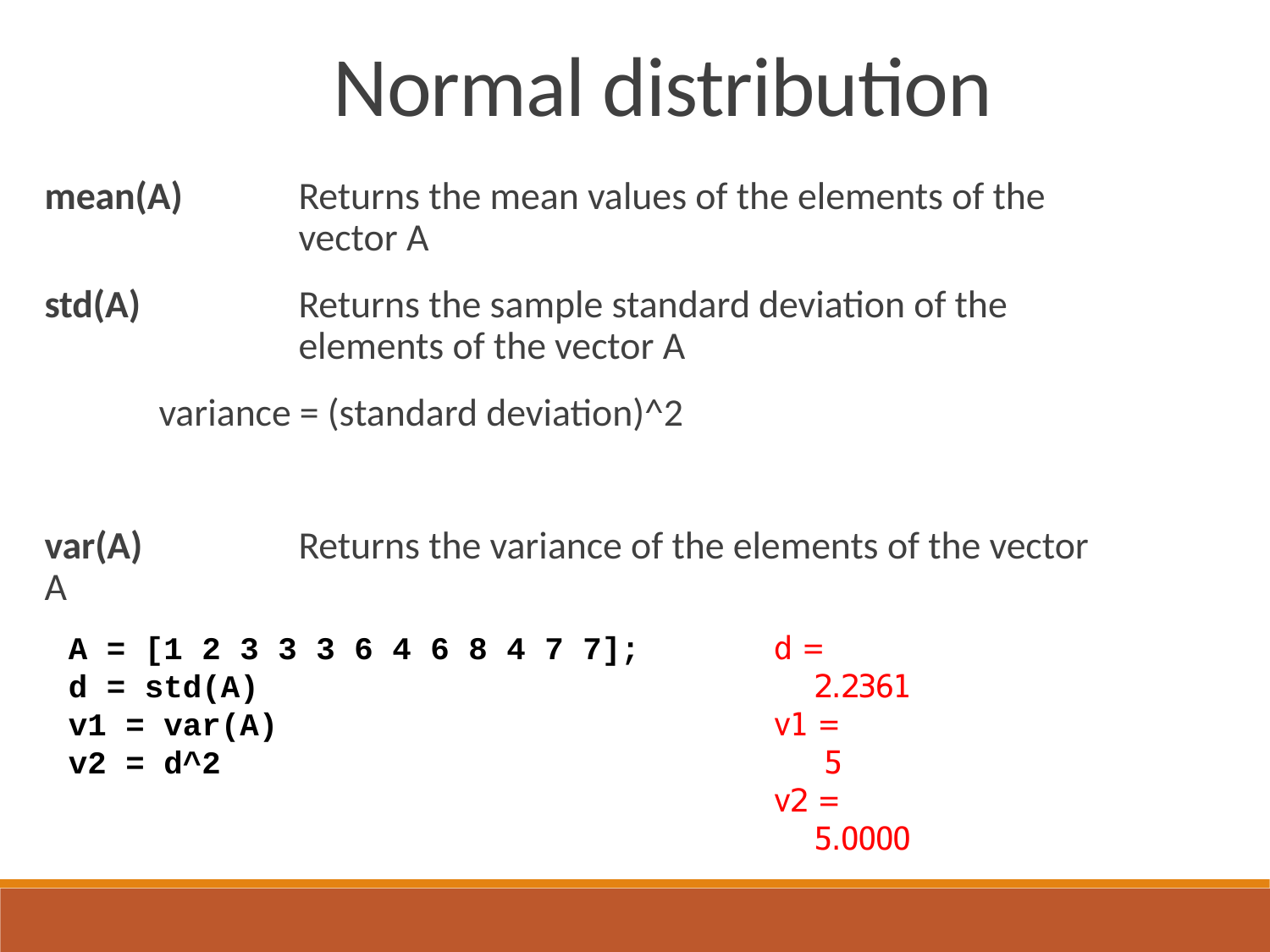

Normal distribution
mean(A)	Returns the mean values of the elements of the 			vector A
std(A) 		Returns the sample standard deviation of the 			elements of the vector A
	variance = (standard deviation)^2

var(A)		Returns the variance of the elements of the vector A

A = [1 2 3 3 3 6 4 6 8 4 7 7];
d = std(A)
v1 = var(A)
v2 = d^2
d =
    2.2361
v1 =
     5
v2 =
    5.0000